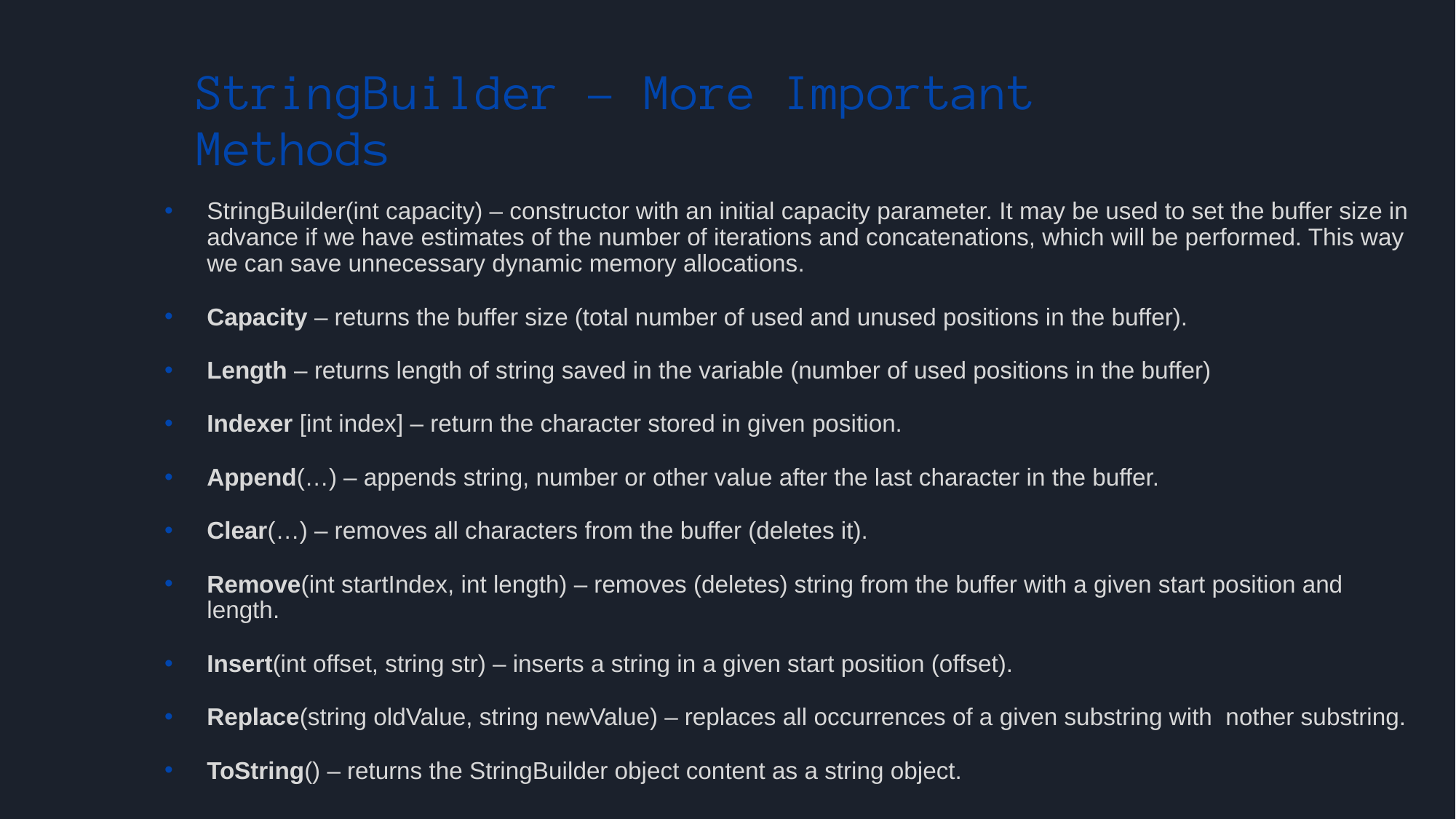

# StringBuilder – More Important Methods
StringBuilder(int capacity) – constructor with an initial capacity parameter. It may be used to set the buffer size in advance if we have estimates of the number of iterations and concatenations, which will be performed. This way we can save unnecessary dynamic memory allocations.
Capacity – returns the buffer size (total number of used and unused positions in the buffer).
Length – returns length of string saved in the variable (number of used positions in the buffer)
Indexer [int index] – return the character stored in given position.
Append(…) – appends string, number or other value after the last character in the buffer.
Clear(…) – removes all characters from the buffer (deletes it).
Remove(int startIndex, int length) – removes (deletes) string from the buffer with a given start position and length.
Insert(int offset, string str) – inserts a string in a given start position (offset).
Replace(string oldValue, string newValue) – replaces all occurrences of a given substring with  nother substring.
ToString() – returns the StringBuilder object content as a string object.